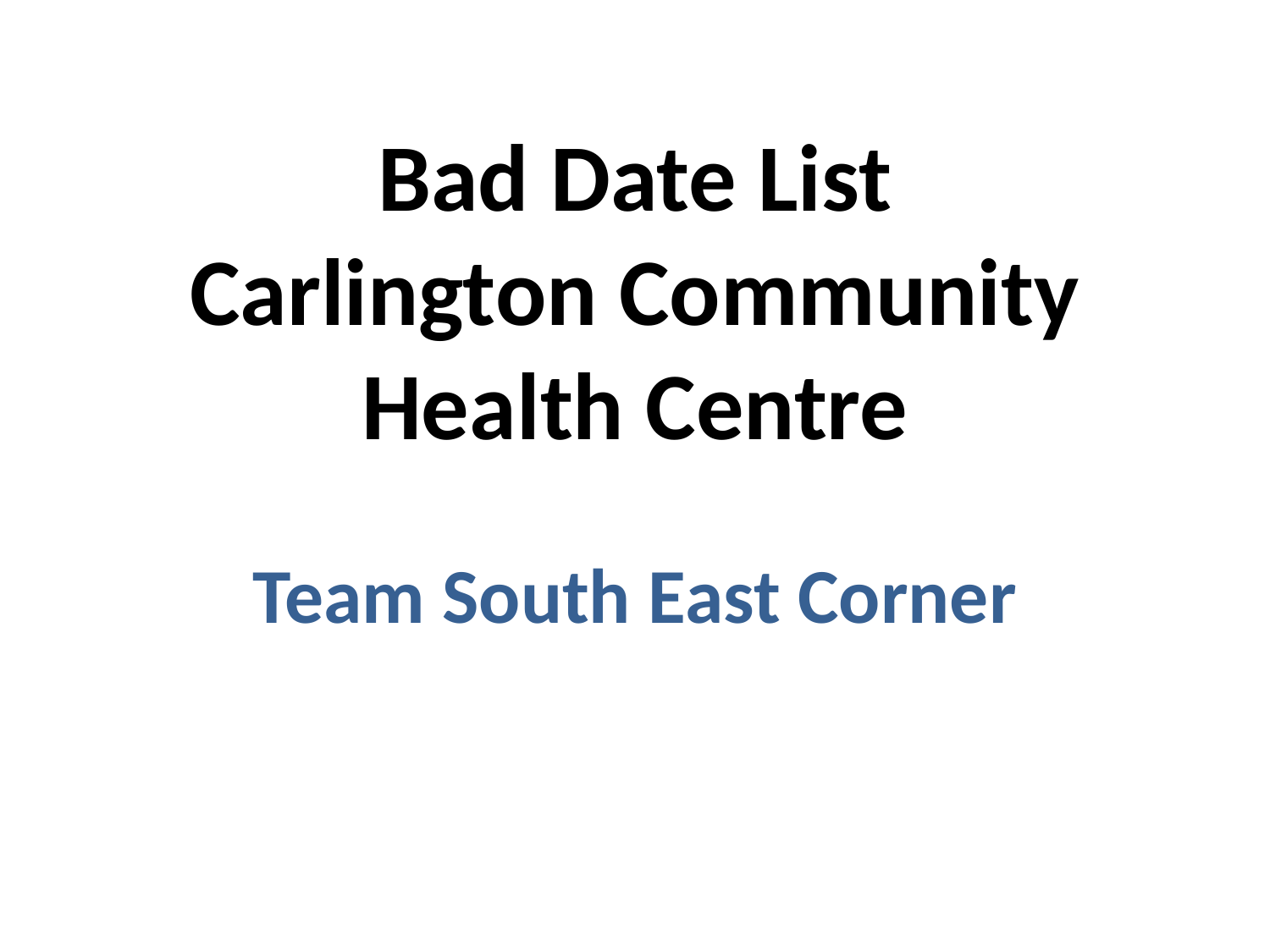

# Bad Date List Carlington Community Health Centre
Team South East Corner